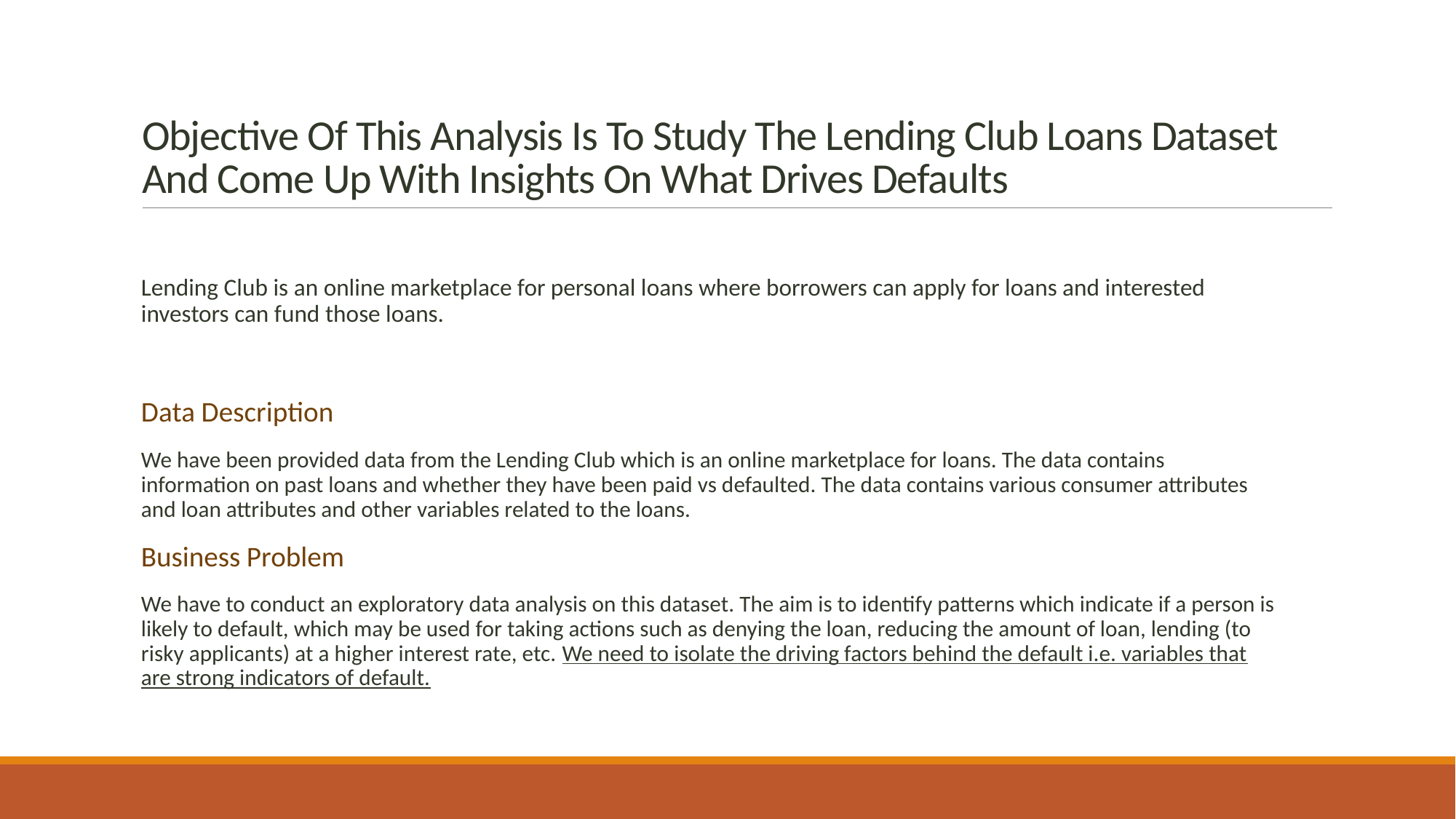

# Objective Of This Analysis Is To Study The Lending Club Loans Dataset And Come Up With Insights On What Drives Defaults

Lending Club is an online marketplace for personal loans where borrowers can apply for loans and interested investors can fund those loans.

Data Description
We have been provided data from the Lending Club which is an online marketplace for loans. The data contains information on past loans and whether they have been paid vs defaulted. The data contains various consumer attributes and loan attributes and other variables related to the loans.
Business Problem
We have to conduct an exploratory data analysis on this dataset. The aim is to identify patterns which indicate if a person is likely to default, which may be used for taking actions such as denying the loan, reducing the amount of loan, lending (to risky applicants) at a higher interest rate, etc. We need to isolate the driving factors behind the default i.e. variables that are strong indicators of default.